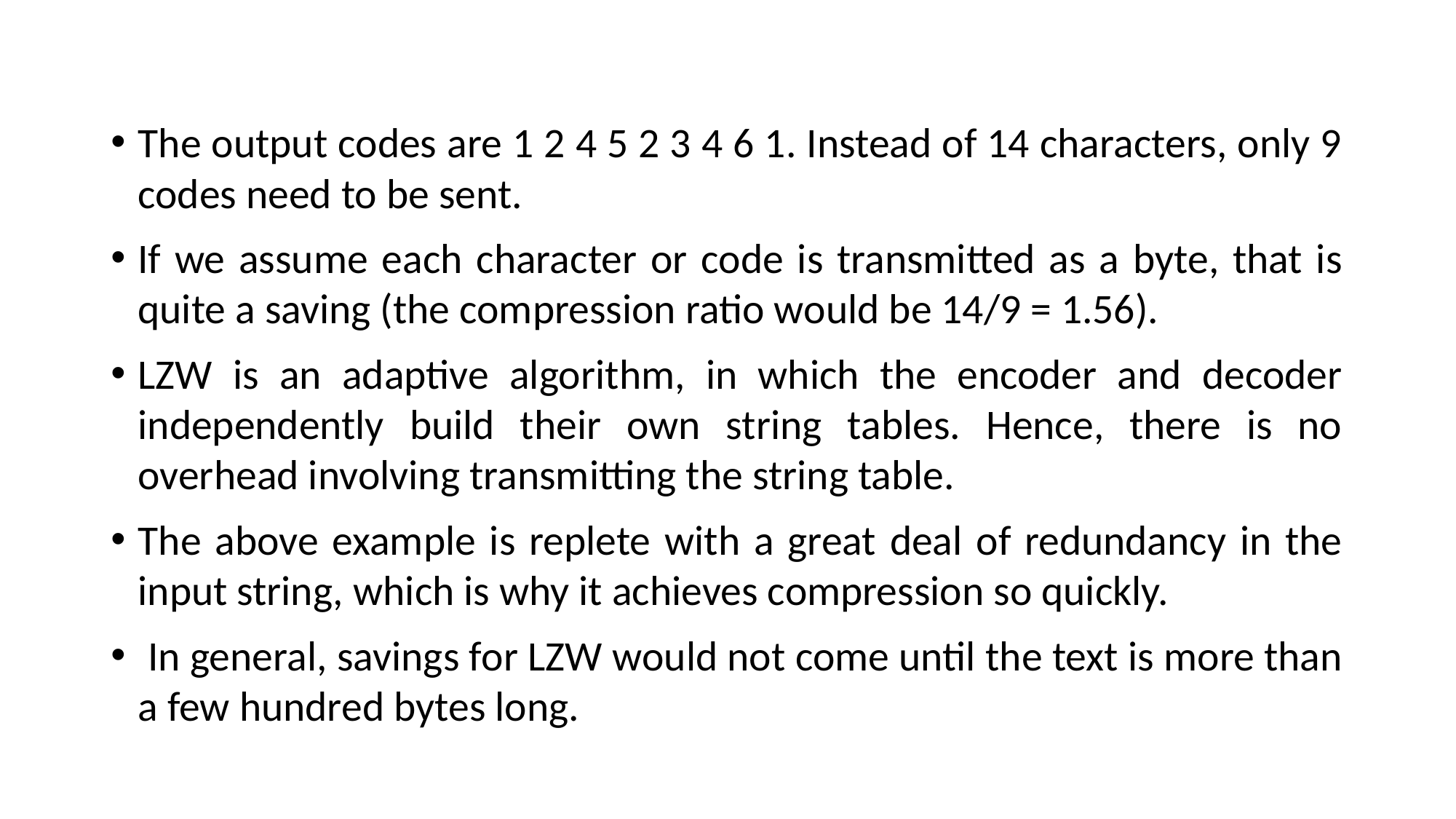

The output codes are 1 2 4 5 2 3 4 6 1. Instead of 14 characters, only 9 codes need to be sent.
If we assume each character or code is transmitted as a byte, that is quite a saving (the compression ratio would be 14/9 = 1.56).
LZW is an adaptive algorithm, in which the encoder and decoder independently build their own string tables. Hence, there is no overhead involving transmitting the string table.
The above example is replete with a great deal of redundancy in the input string, which is why it achieves compression so quickly.
 In general, savings for LZW would not come until the text is more than a few hundred bytes long.